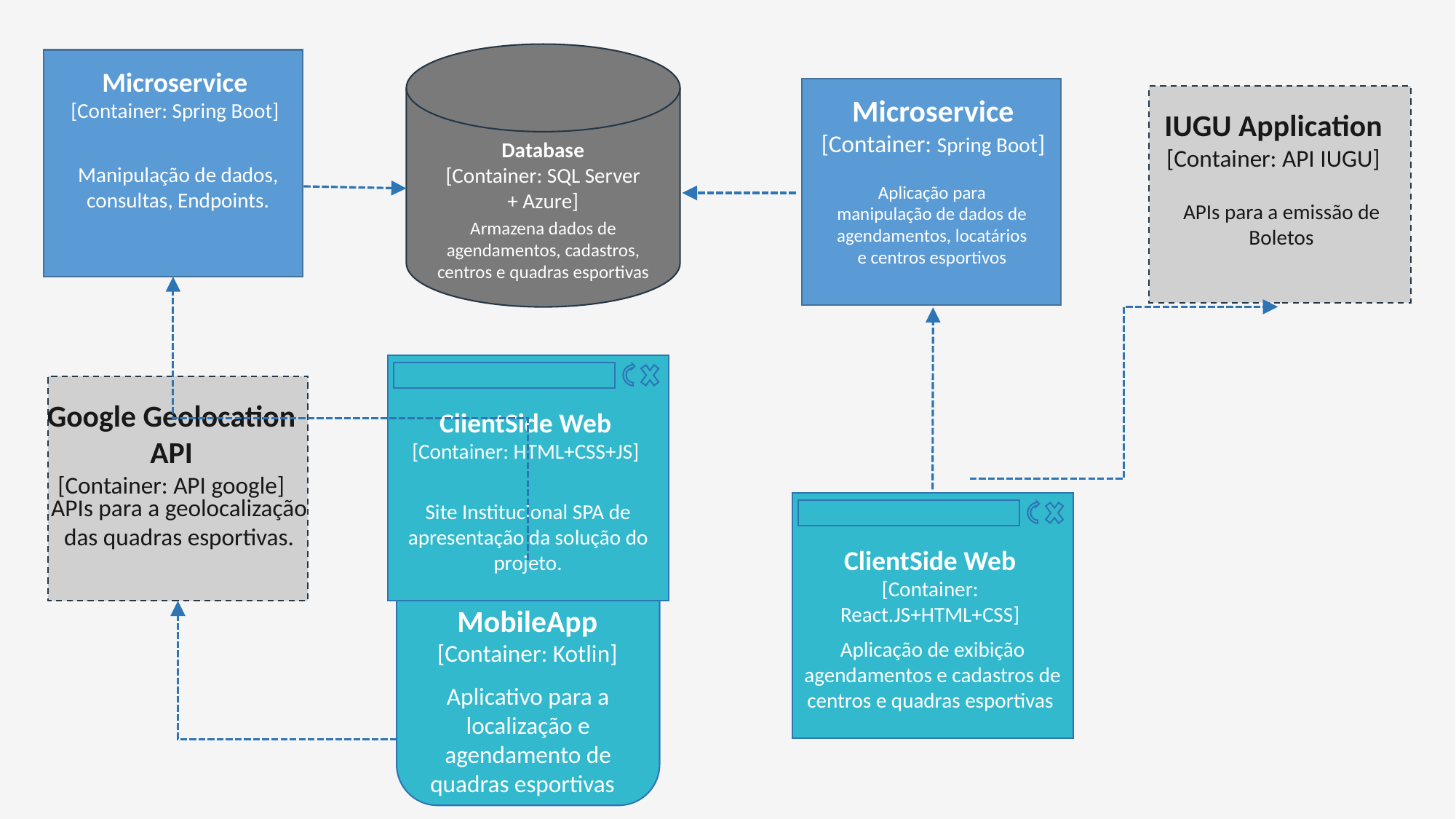

Microservice
[Container: Spring Boot]
Manipulação de dados, consultas, Endpoints.

Microservice
[Container: Spring Boot]
Aplicação para manipulação de dados de agendamentos, locatários e centros esportivos

IUGU Application
[Container: API IUGU]
APIs para a emissão de Boletos
Database
[Container: SQL Server + Azure]
Armazena dados de agendamentos, cadastros, centros e quadras esportivas

ClientSide Web
[Container: HTML+CSS+JS]
Site Institucional SPA de apresentação da solução do projeto.

Google Geolocation API
[Container: API google]
APIs para a geolocalização das quadras esportivas.

ClientSide Web
[Container: React.JS+HTML+CSS]
Aplicação de exibição agendamentos e cadastros de centros e quadras esportivas

Dashboard
MobileApp
[Container: Kotlin]
Aplicativo para a localização e agendamento de quadras esportivas